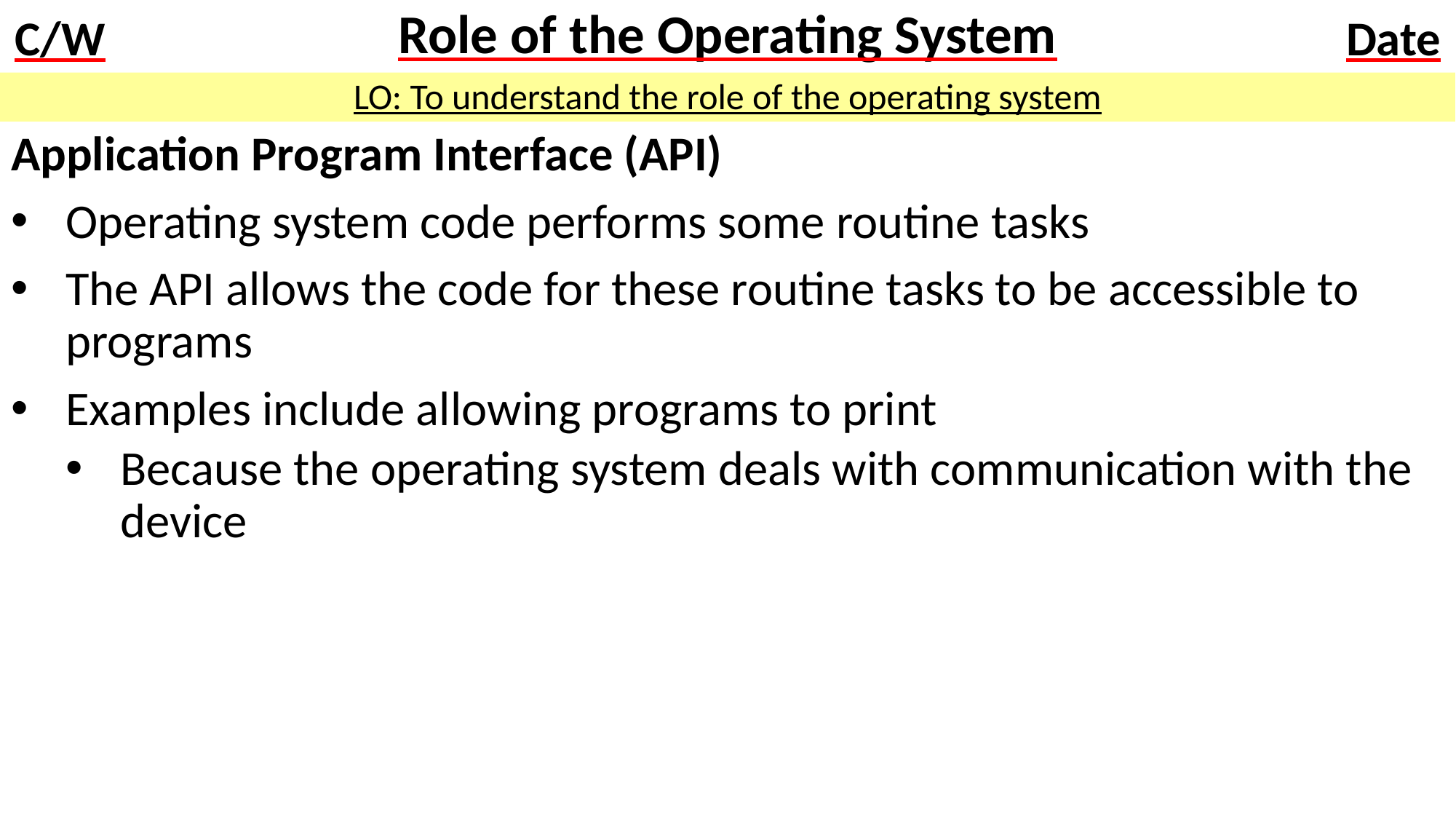

# Role of the Operating System
LO: To understand the role of the operating system
Application Program Interface (API)
Operating system code performs some routine tasks
The API allows the code for these routine tasks to be accessible to programs
Examples include allowing programs to print
Because the operating system deals with communication with the device